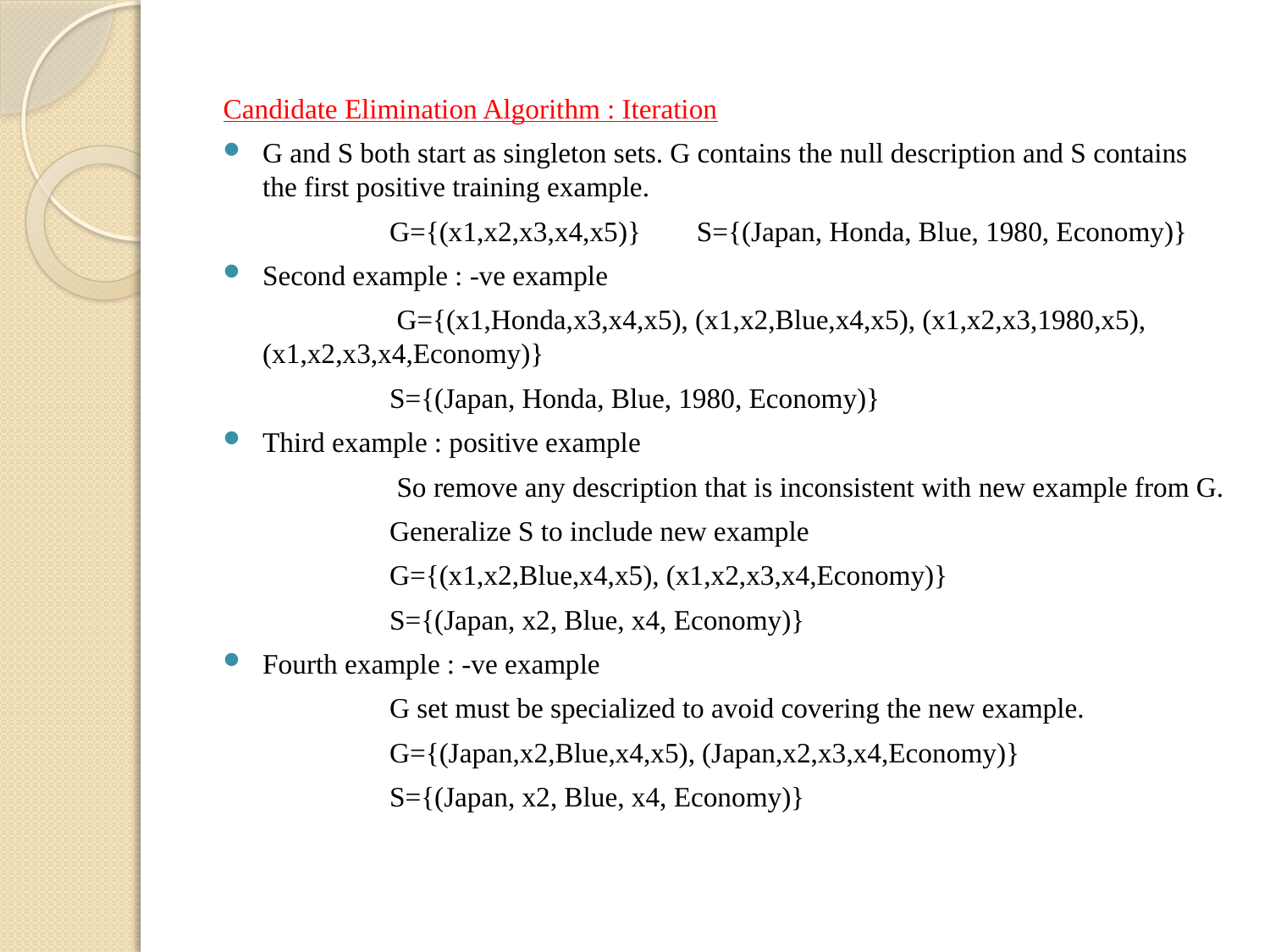

Candidate Elimination Algorithm : Iteration
G and S both start as singleton sets. G contains the null description and S contains the first positive training example.
		G={(x1,x2,x3,x4,x5)}        S={(Japan, Honda, Blue, 1980, Economy)}
Second example : -ve example
		 G={(x1,Honda,x3,x4,x5), (x1,x2,Blue,x4,x5), (x1,x2,x3,1980,x5), (x1,x2,x3,x4,Economy)}
		S={(Japan, Honda, Blue, 1980, Economy)}
Third example : positive example
		 So remove any description that is inconsistent with new example from G.
		Generalize S to include new example
		G={(x1,x2,Blue,x4,x5), (x1,x2,x3,x4,Economy)}
		S={(Japan, x2, Blue, x4, Economy)}
Fourth example : -ve example
		G set must be specialized to avoid covering the new example.
		G={(Japan,x2,Blue,x4,x5), (Japan,x2,x3,x4,Economy)}
		S={(Japan, x2, Blue, x4, Economy)}